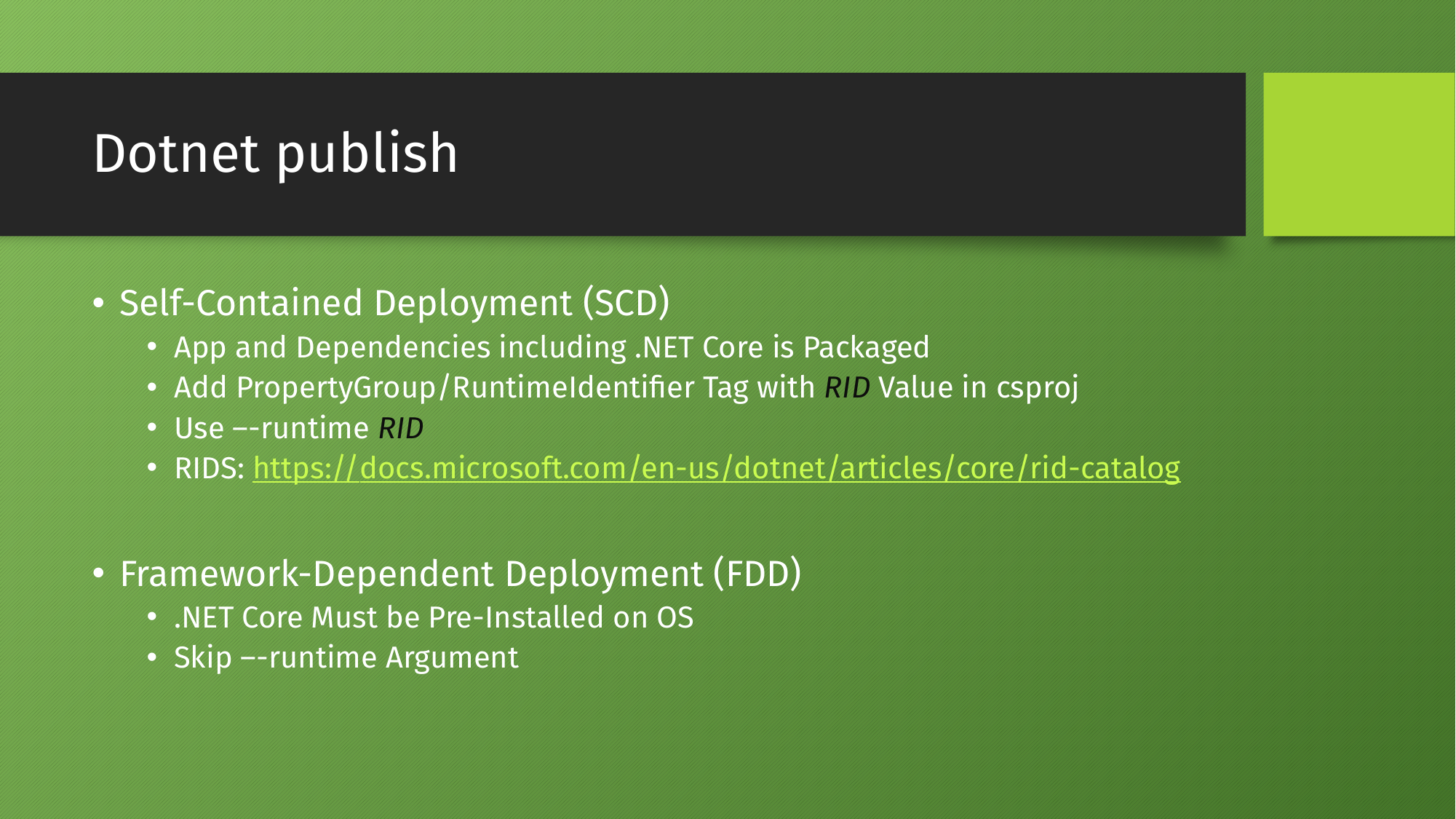

# Dotnet publish
Self-Contained Deployment (SCD)
App and Dependencies including .NET Core is Packaged
Add PropertyGroup/RuntimeIdentifier Tag with RID Value in csproj
Use –-runtime RID
RIDS: https://docs.microsoft.com/en-us/dotnet/articles/core/rid-catalog

Framework-Dependent Deployment (FDD)
.NET Core Must be Pre-Installed on OS
Skip –-runtime Argument